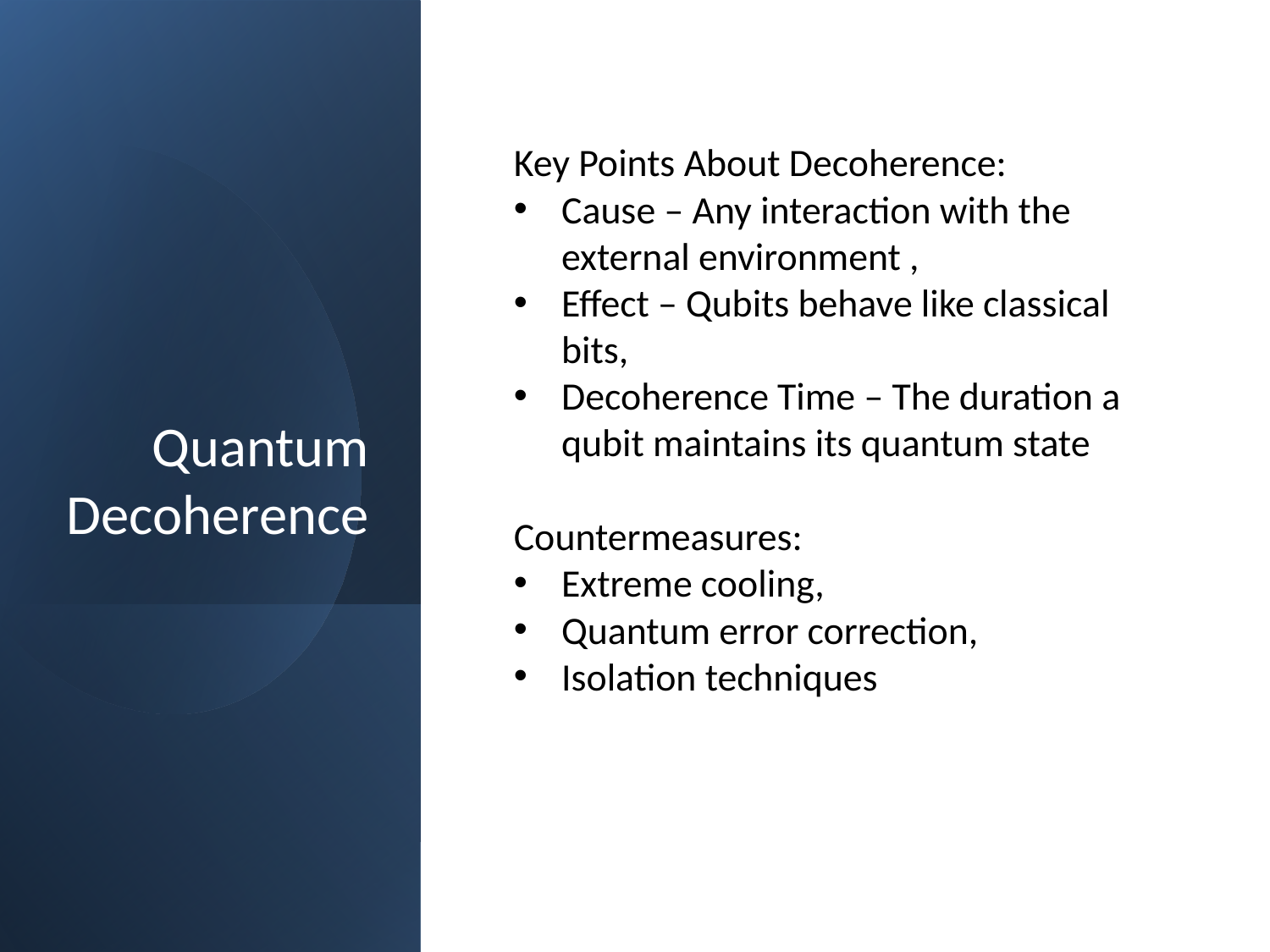

Key Points About Decoherence:
Cause – Any interaction with the external environment ,
Effect – Qubits behave like classical bits,
Decoherence Time – The duration a qubit maintains its quantum state

Countermeasures:
Extreme cooling,
Quantum error correction,
Isolation techniques

# Quantum Decoherence